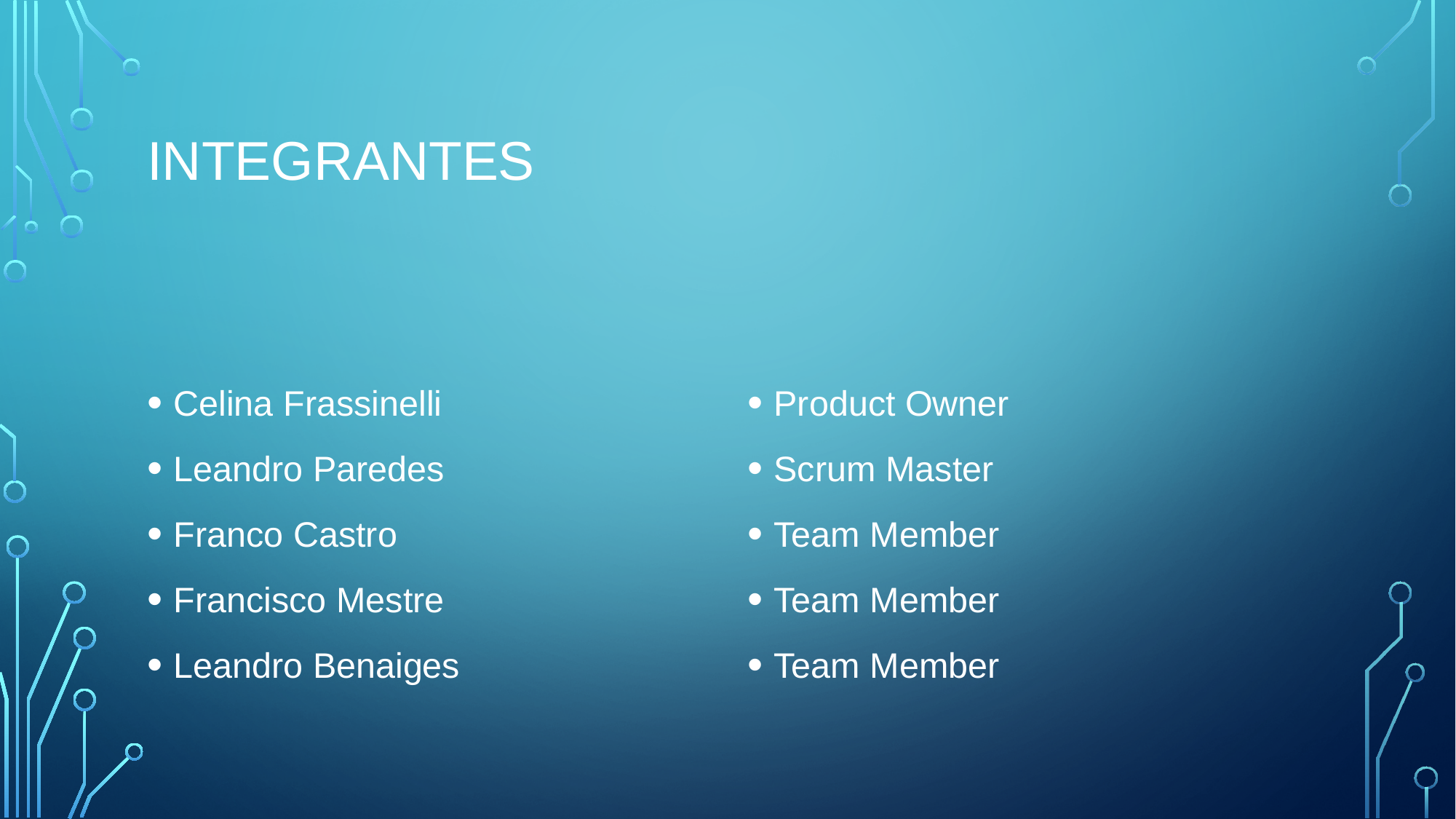

# Integrantes

Celina Frassinelli
Leandro Paredes
Franco Castro
Francisco Mestre
Leandro Benaiges
Product Owner
Scrum Master
Team Member
Team Member
Team Member